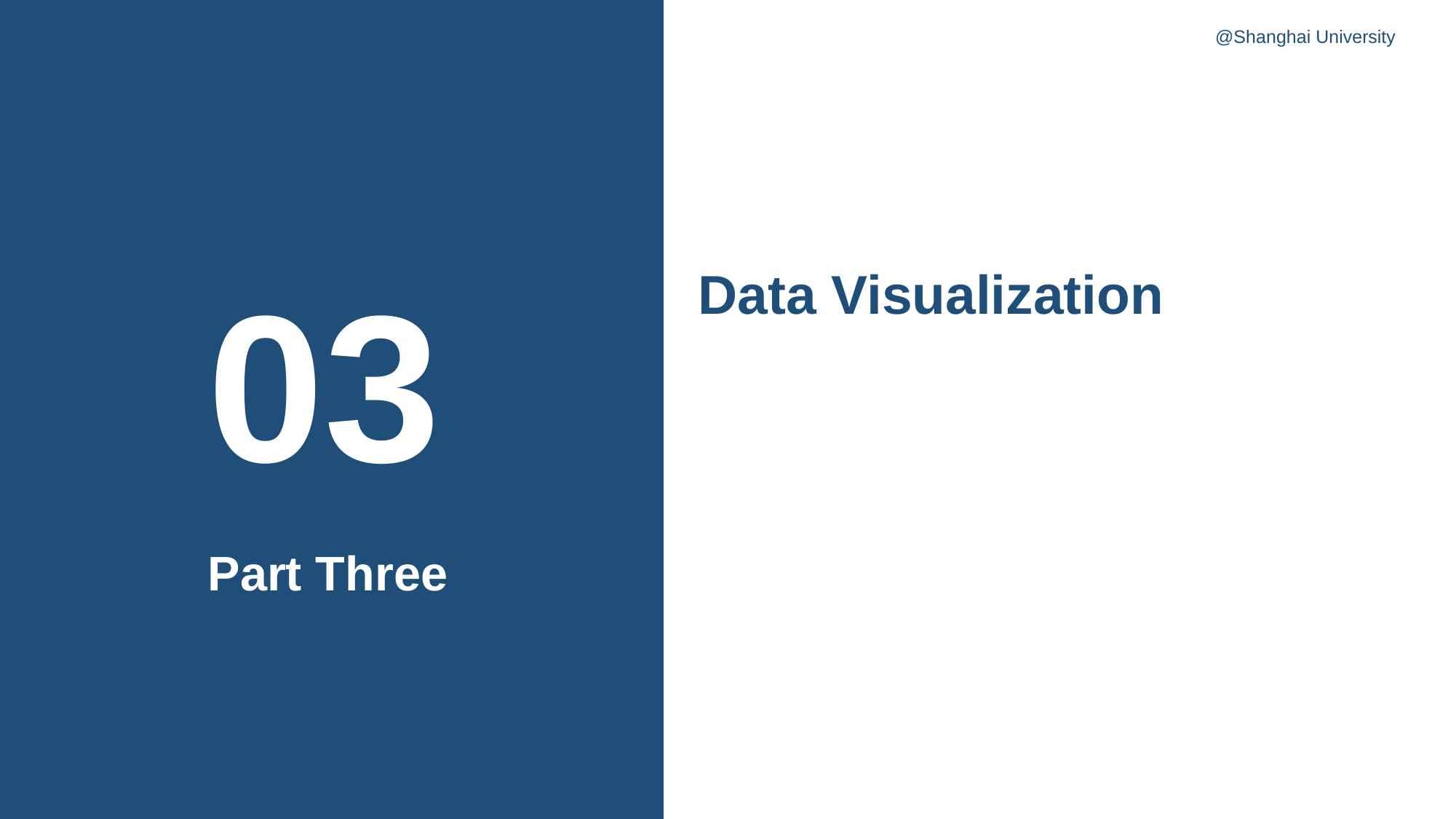

@Shanghai University
03
Data Visualization

Part Three